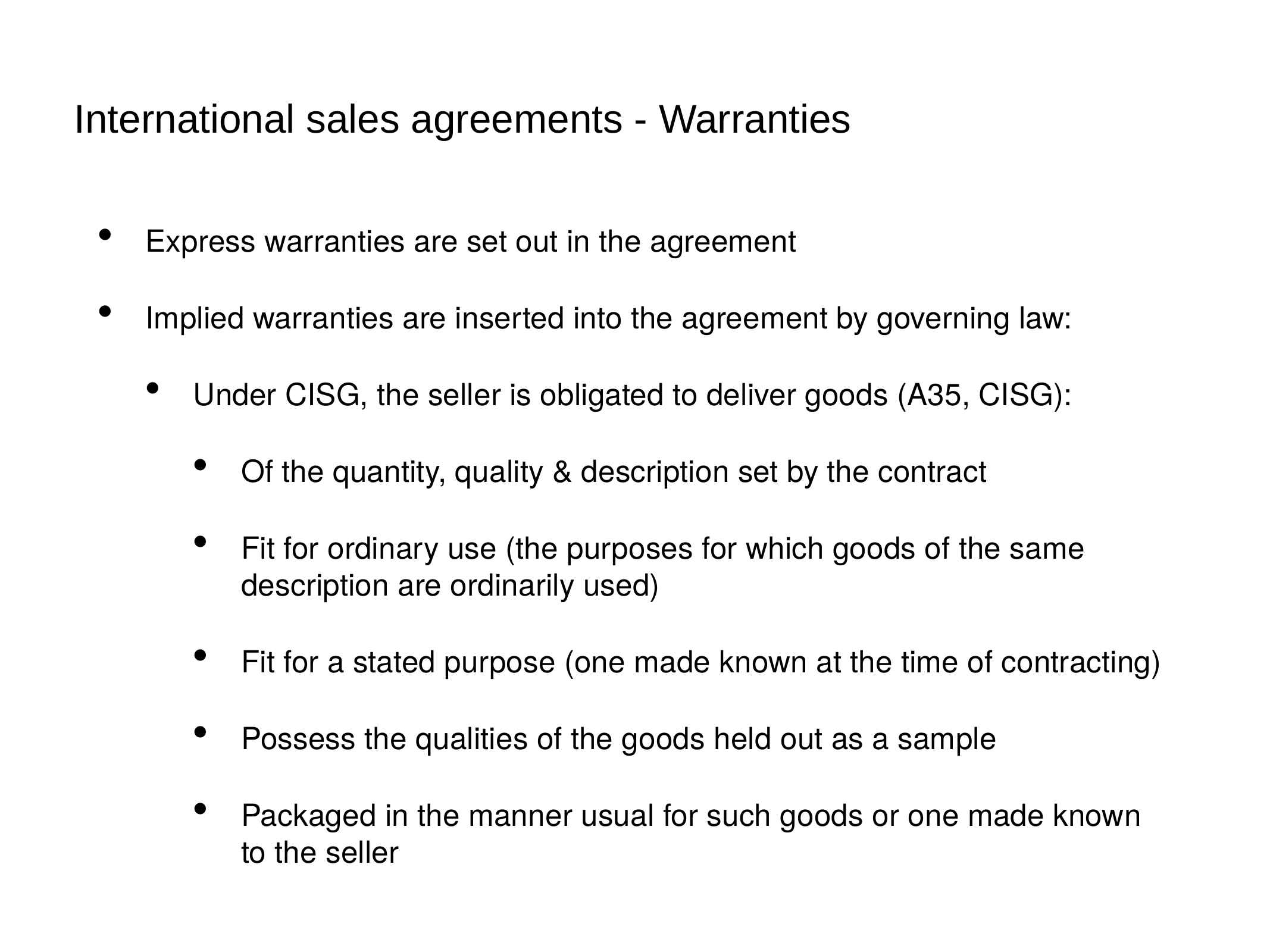

# International sales agreements - Warranties
Express warranties are set out in the agreement
Implied warranties are inserted into the agreement by governing law:
Under CISG, the seller is obligated to deliver goods (A35, CISG):
Of the quantity, quality & description set by the contract
Fit for ordinary use (the purposes for which goods of the same description are ordinarily used)
Fit for a stated purpose (one made known at the time of contracting)
Possess the qualities of the goods held out as a sample
Packaged in the manner usual for such goods or one made known to the seller